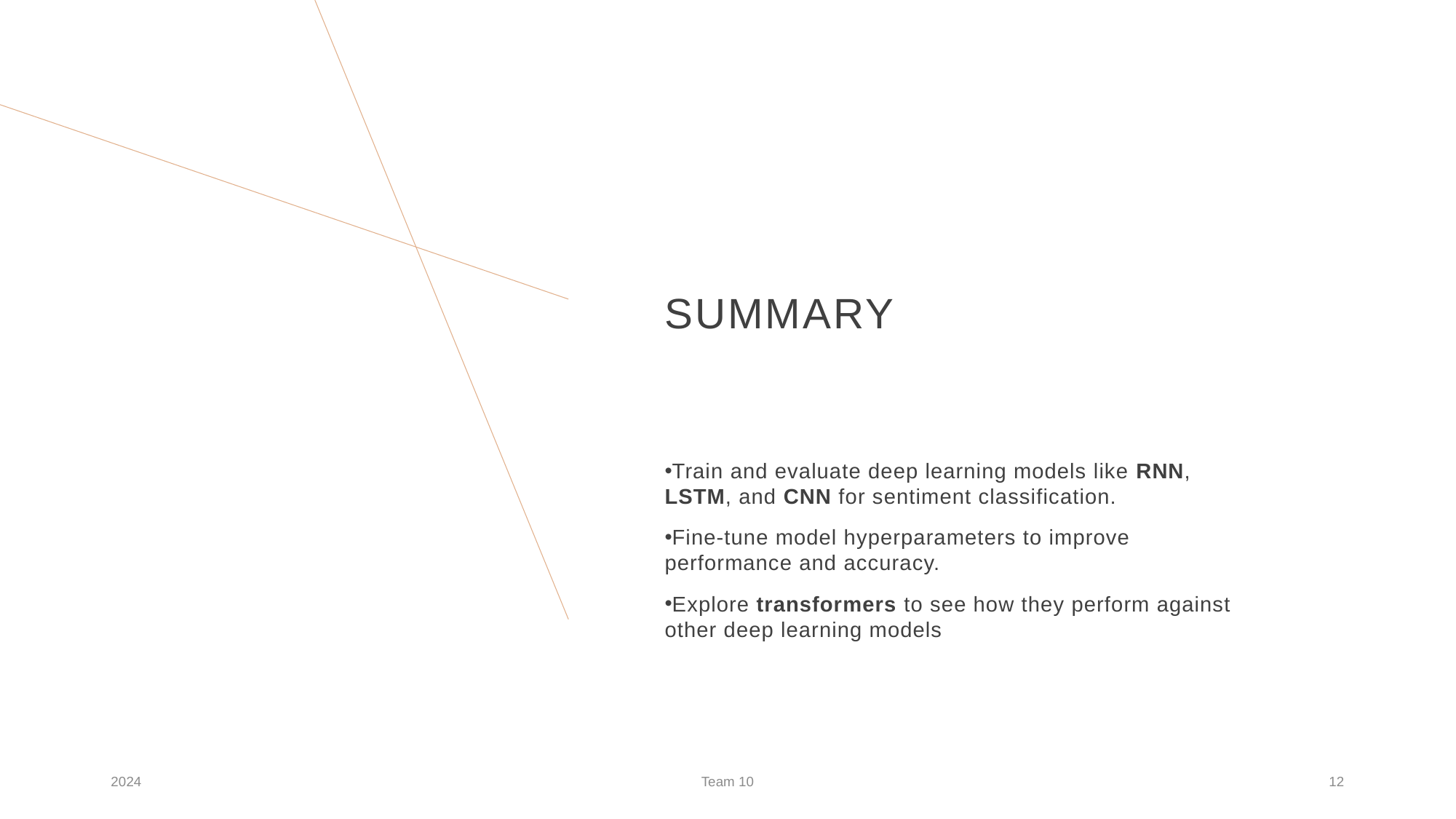

# SUMMARY
Train and evaluate deep learning models like RNN, LSTM, and CNN for sentiment classification.
Fine-tune model hyperparameters to improve performance and accuracy.
Explore transformers to see how they perform against other deep learning models

2024
Team 10
12